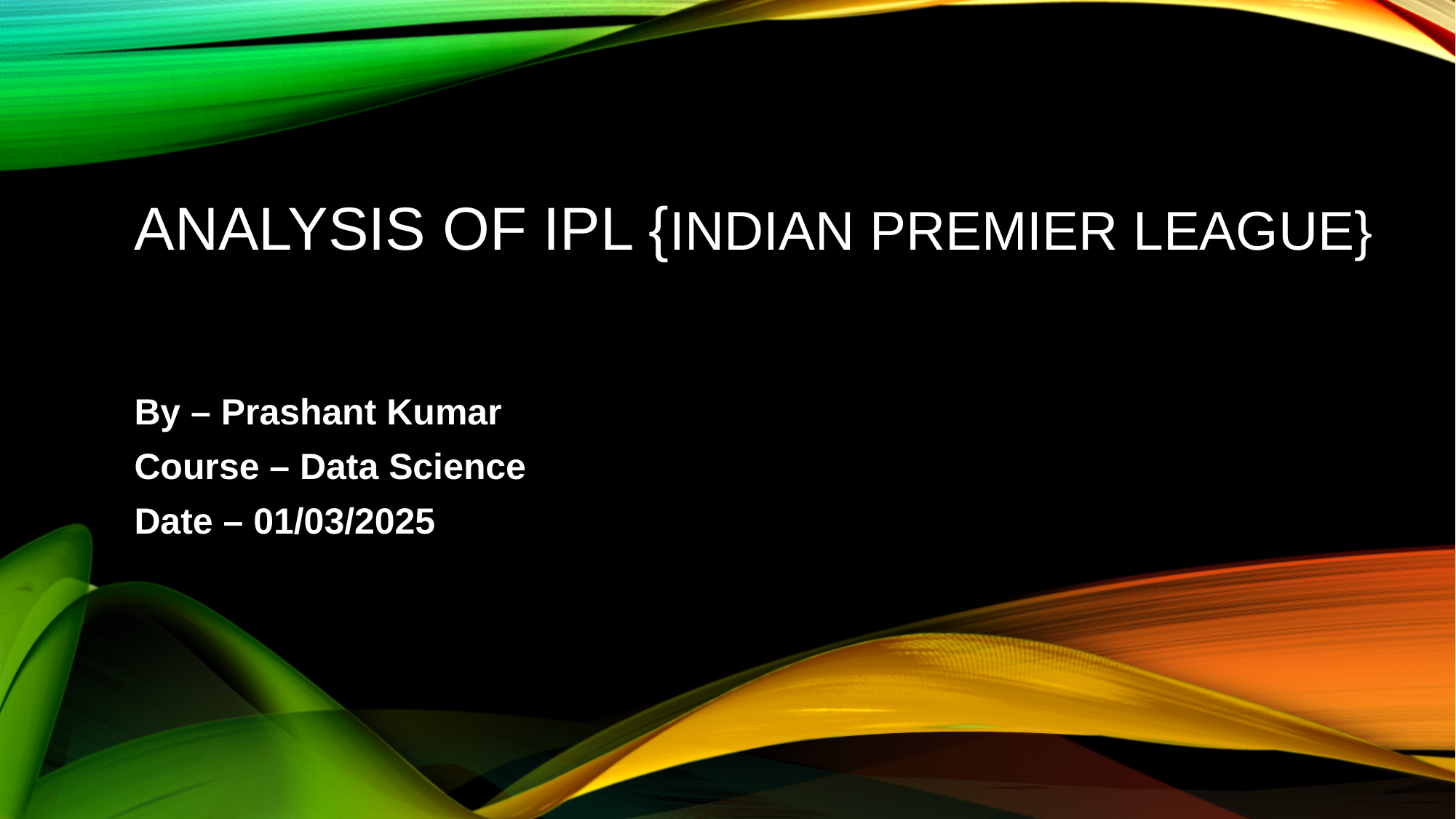

# Analysis of IPL {Indian Premier League}
By – Prashant Kumar
Course – Data Science
Date – 01/03/2025